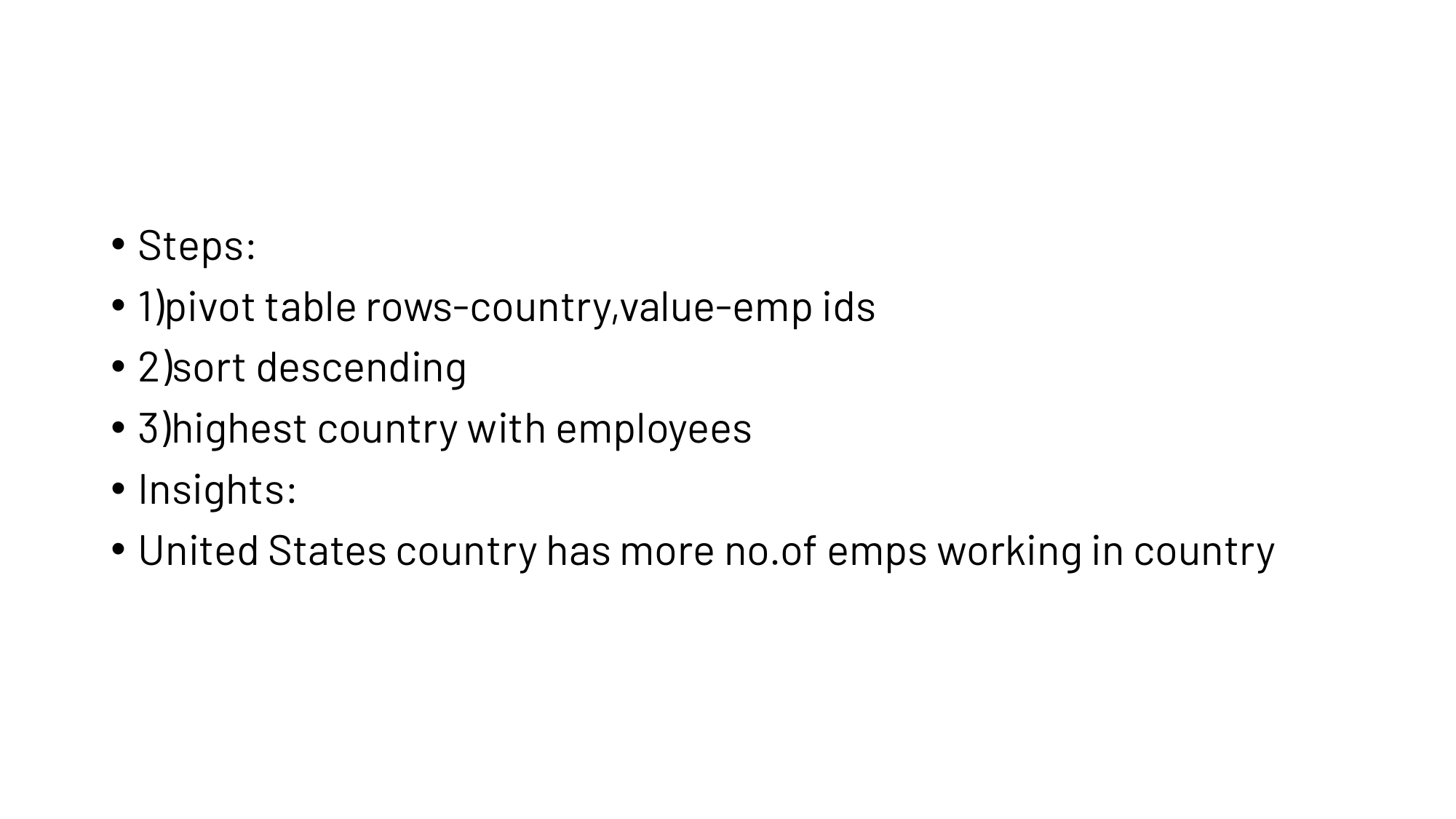

#
Steps:
1)pivot table rows-country,value-emp ids
2)sort descending
3)highest country with employees
Insights:
United States country has more no.of emps working in country